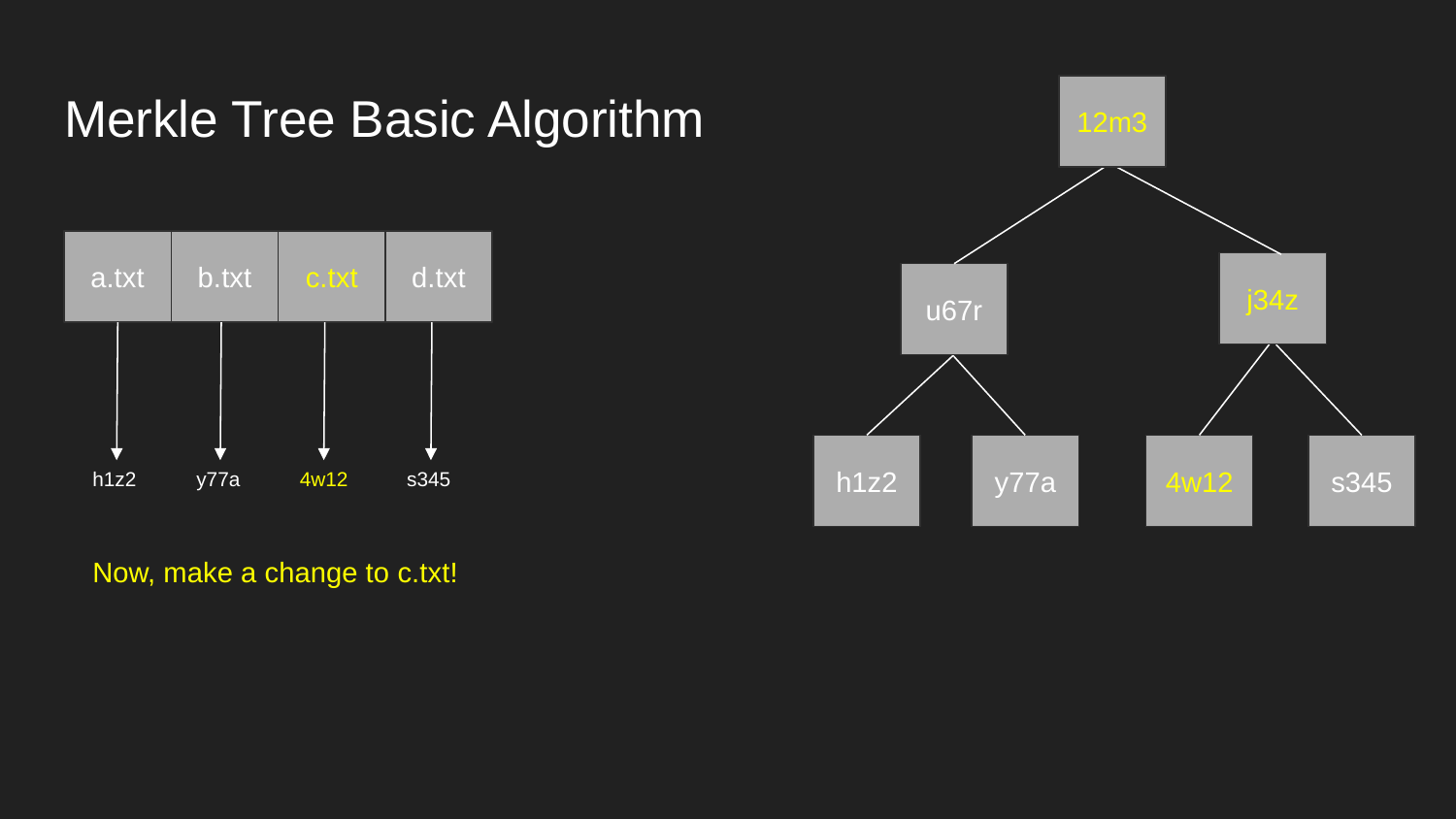

# Merkle Tree Basic Algorithm
12m3
a.txt
b.txt
c.txt
d.txt
j34z
u67r
h1z2
y77a
4w12
s345
h1z2
y77a
4w12
s345
Now, make a change to c.txt!